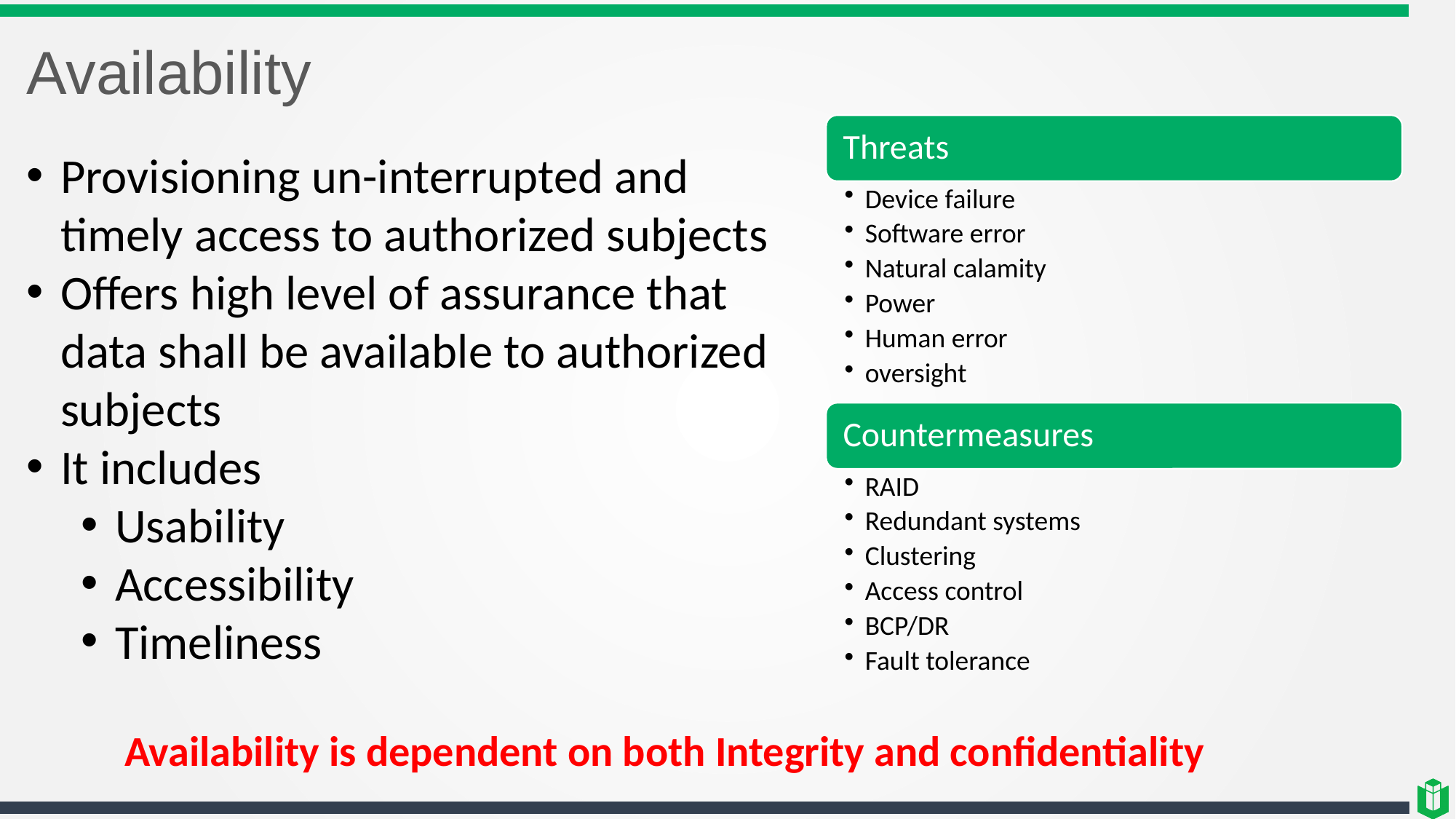

# Availability
Threats
Device failure
Software error
Natural calamity
Power
Human error
oversight
Countermeasures
RAID
Redundant systems
Clustering
Access control
BCP/DR
Fault tolerance
Provisioning un-interrupted and timely access to authorized subjects
Offers high level of assurance that data shall be available to authorized subjects
It includes
Usability
Accessibility
Timeliness

Availability is dependent on both Integrity and confidentiality